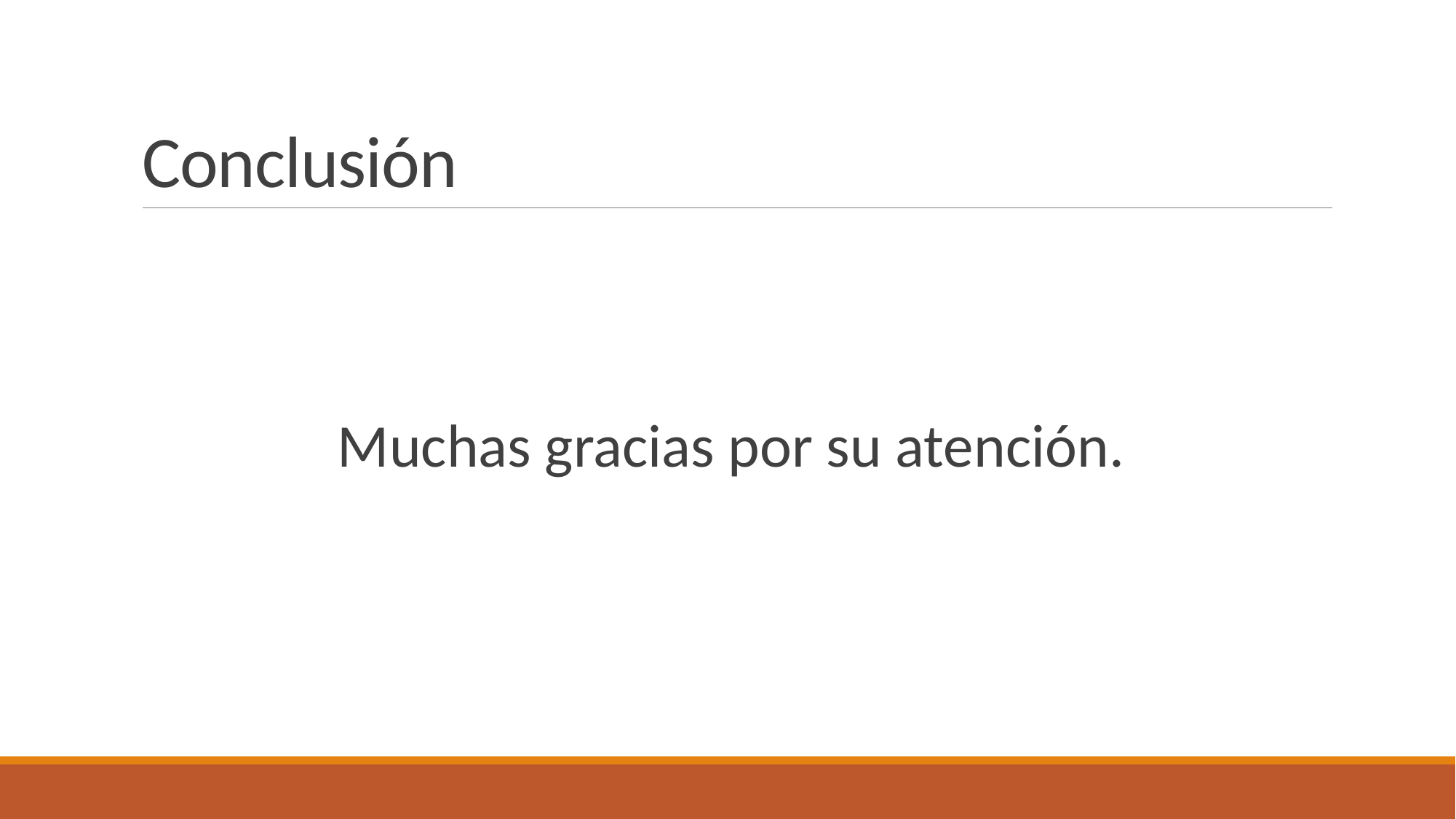

# Conclusión
Muchas gracias por su atención.